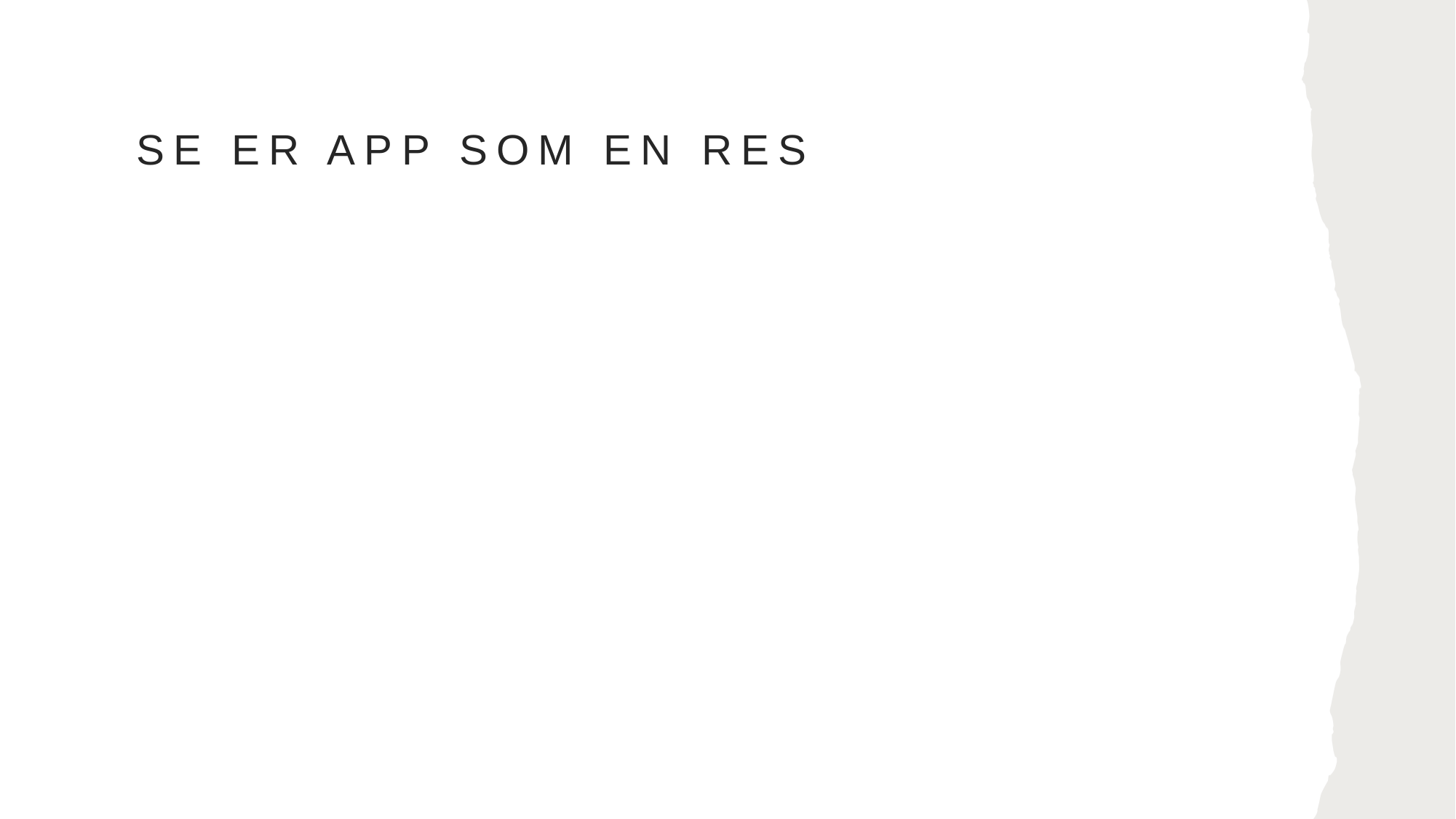

# Se er app som en res